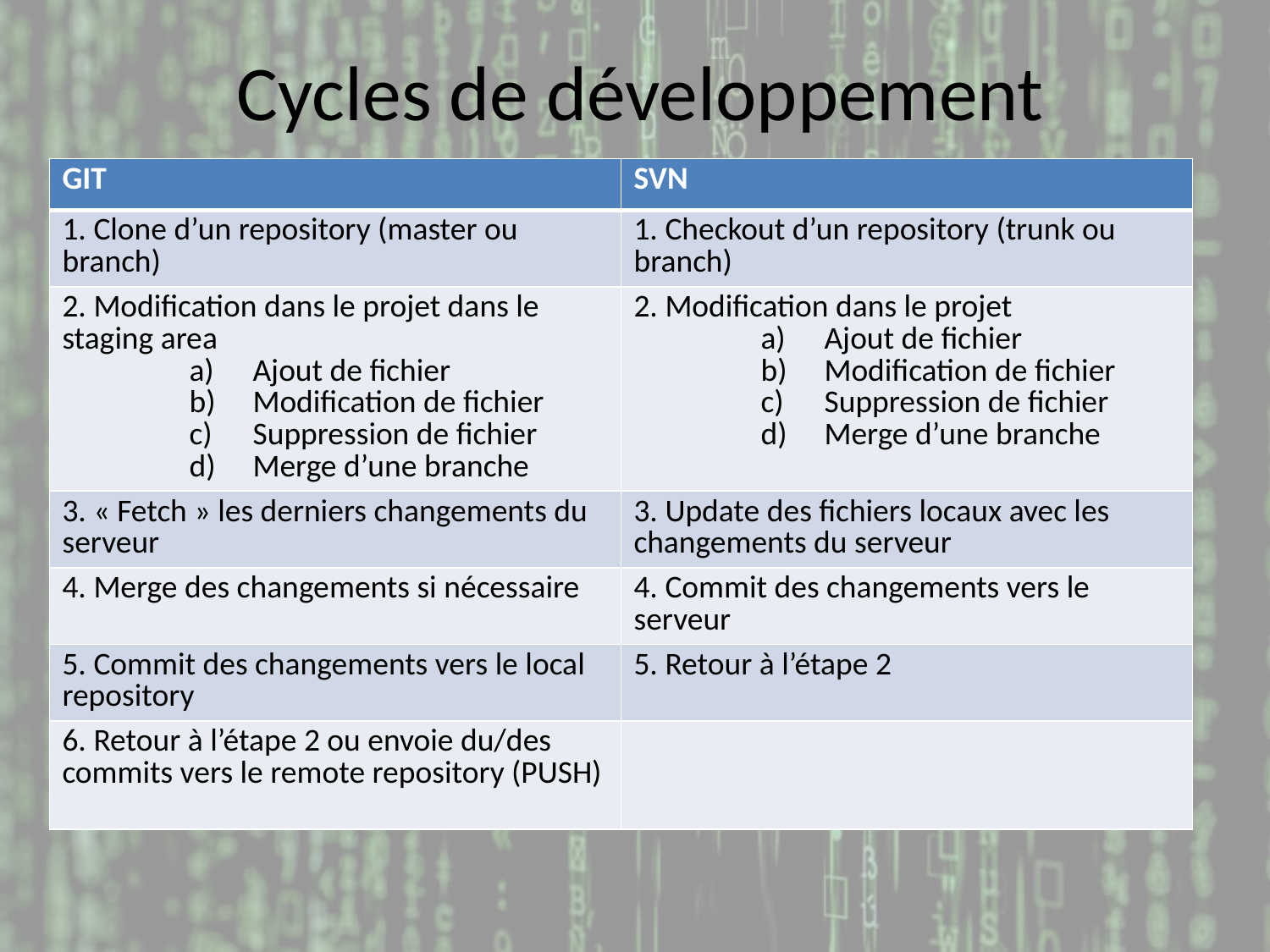

# Cycles de développement
| GIT | SVN |
| --- | --- |
| 1. Clone d’un repository (master ou branch) | 1. Checkout d’un repository (trunk ou branch) |
| 2. Modification dans le projet dans le staging area Ajout de fichier Modification de fichier Suppression de fichier Merge d’une branche | 2. Modification dans le projet Ajout de fichier Modification de fichier Suppression de fichier Merge d’une branche |
| 3. « Fetch » les derniers changements du serveur | 3. Update des fichiers locaux avec les changements du serveur |
| 4. Merge des changements si nécessaire | 4. Commit des changements vers le serveur |
| 5. Commit des changements vers le local repository | 5. Retour à l’étape 2 |
| 6. Retour à l’étape 2 ou envoie du/des commits vers le remote repository (PUSH) |  |